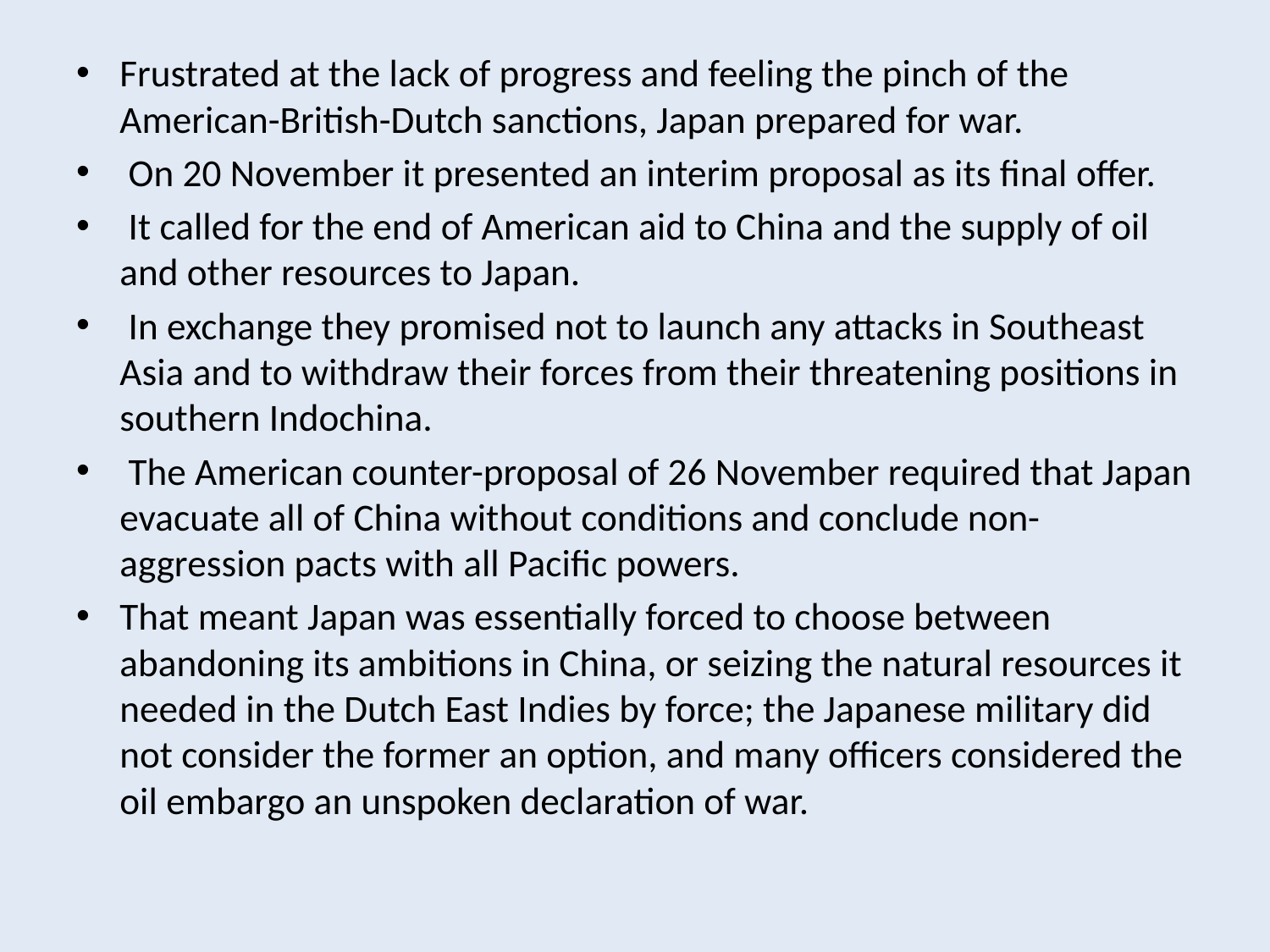

Frustrated at the lack of progress and feeling the pinch of the American-British-Dutch sanctions, Japan prepared for war.
 On 20 November it presented an interim proposal as its final offer.
 It called for the end of American aid to China and the supply of oil and other resources to Japan.
 In exchange they promised not to launch any attacks in Southeast Asia and to withdraw their forces from their threatening positions in southern Indochina.
 The American counter-proposal of 26 November required that Japan evacuate all of China without conditions and conclude non-aggression pacts with all Pacific powers.
That meant Japan was essentially forced to choose between abandoning its ambitions in China, or seizing the natural resources it needed in the Dutch East Indies by force; the Japanese military did not consider the former an option, and many officers considered the oil embargo an unspoken declaration of war.